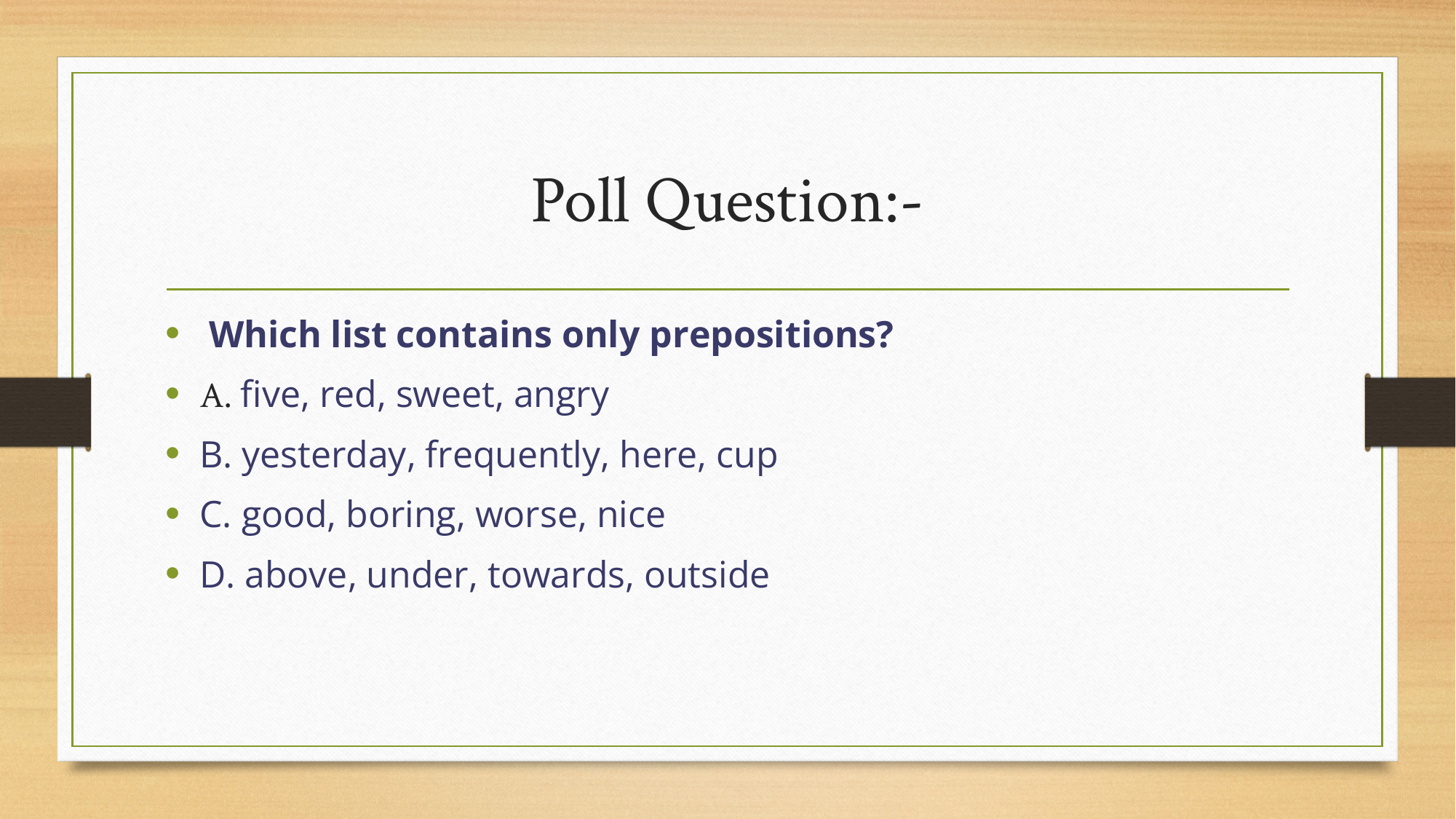

# Poll Question:-
 Which list contains only prepositions?
A. five, red, sweet, angry
B. yesterday, frequently, here, cup
C. good, boring, worse, nice
D. above, under, towards, outside